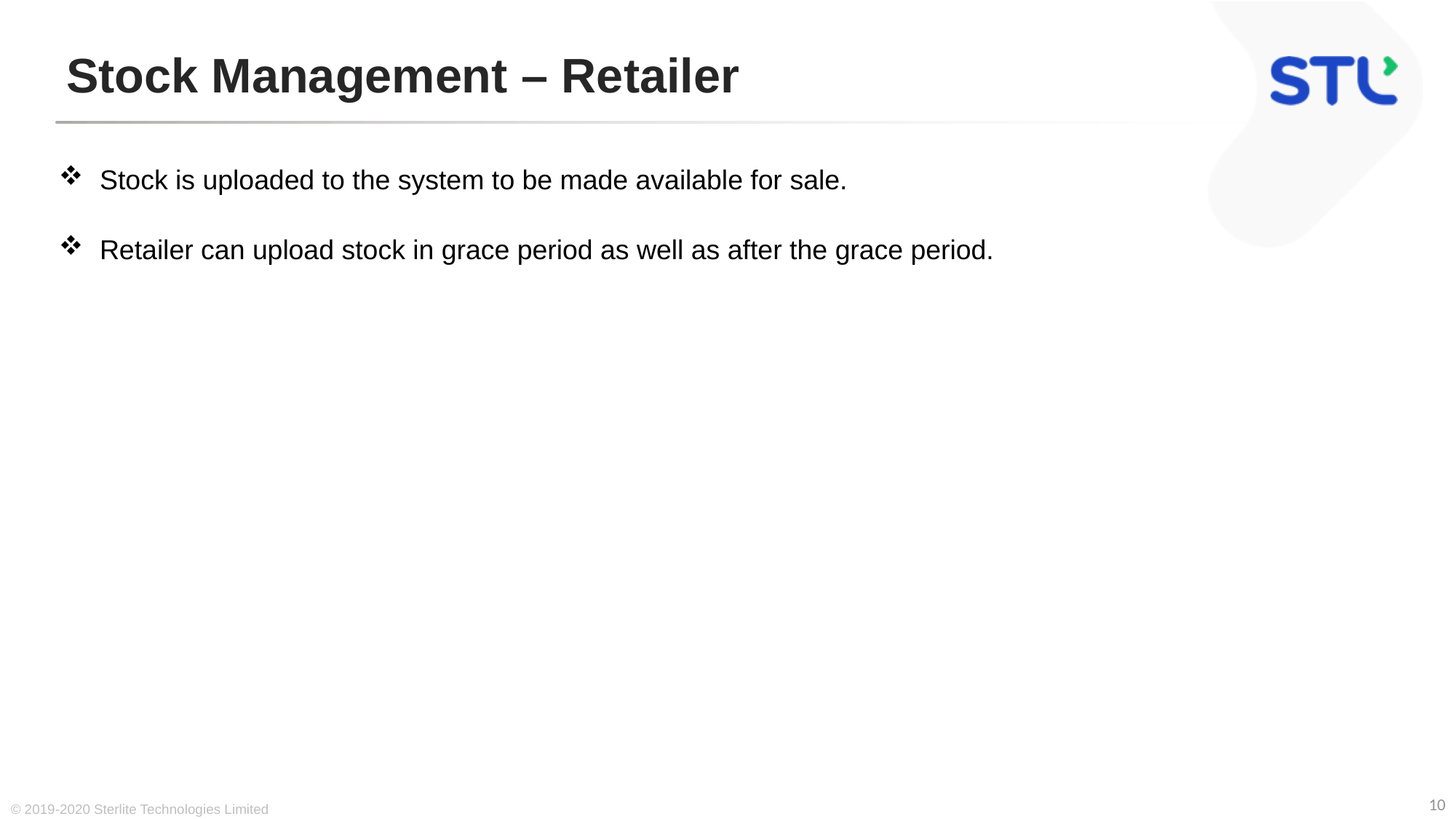

# Stock Management – Retailer
Stock is uploaded to the system to be made available for sale.

Retailer can upload stock in grace period as well as after the grace period.

© 2019-2020 Sterlite Technologies Limited
10